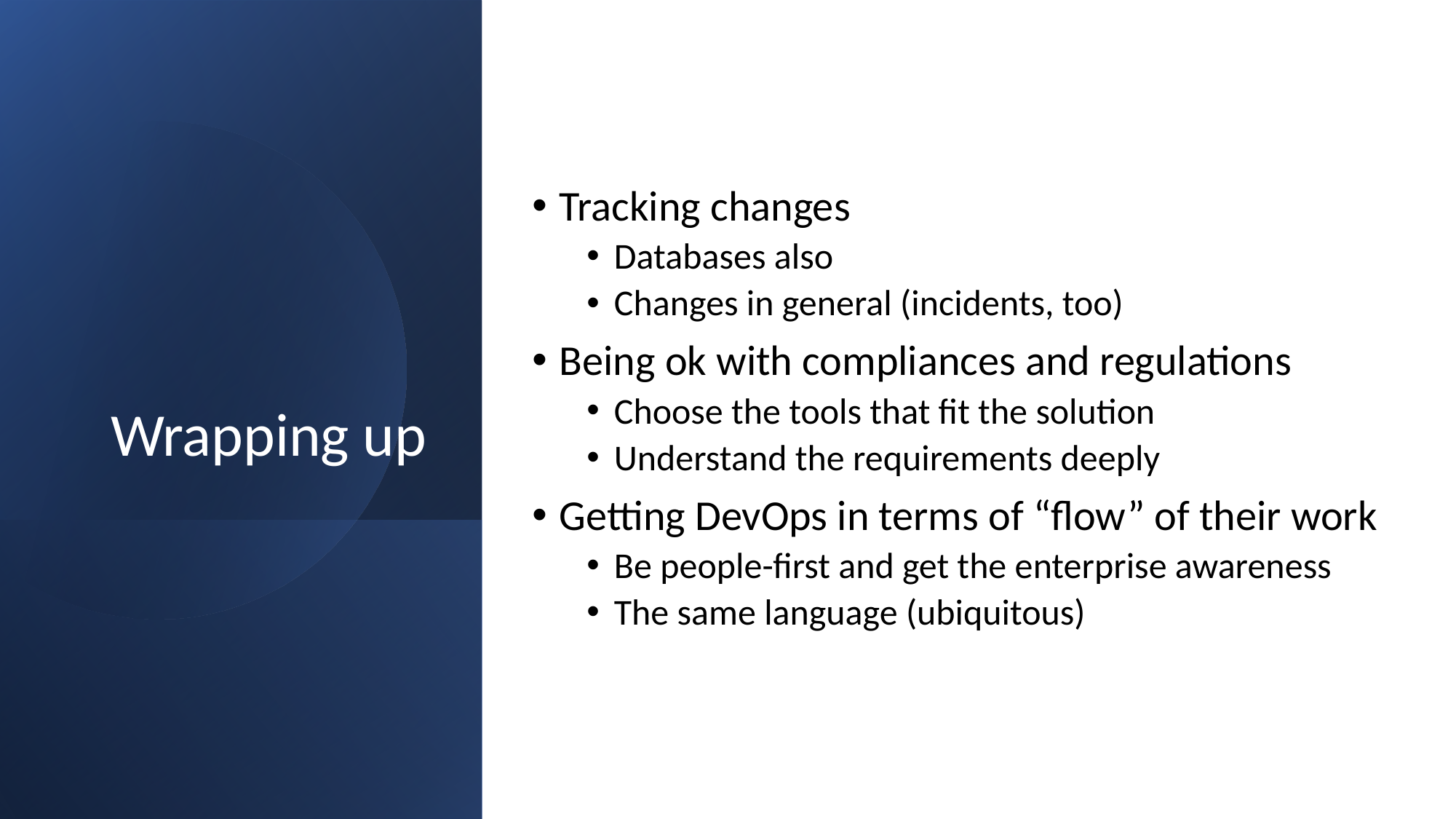

# Wrapping up
Tracking changes
Databases also
Changes in general (incidents, too)
Being ok with compliances and regulations
Choose the tools that fit the solution
Understand the requirements deeply
Getting DevOps in terms of “flow” of their work
Be people-first and get the enterprise awareness
The same language (ubiquitous)